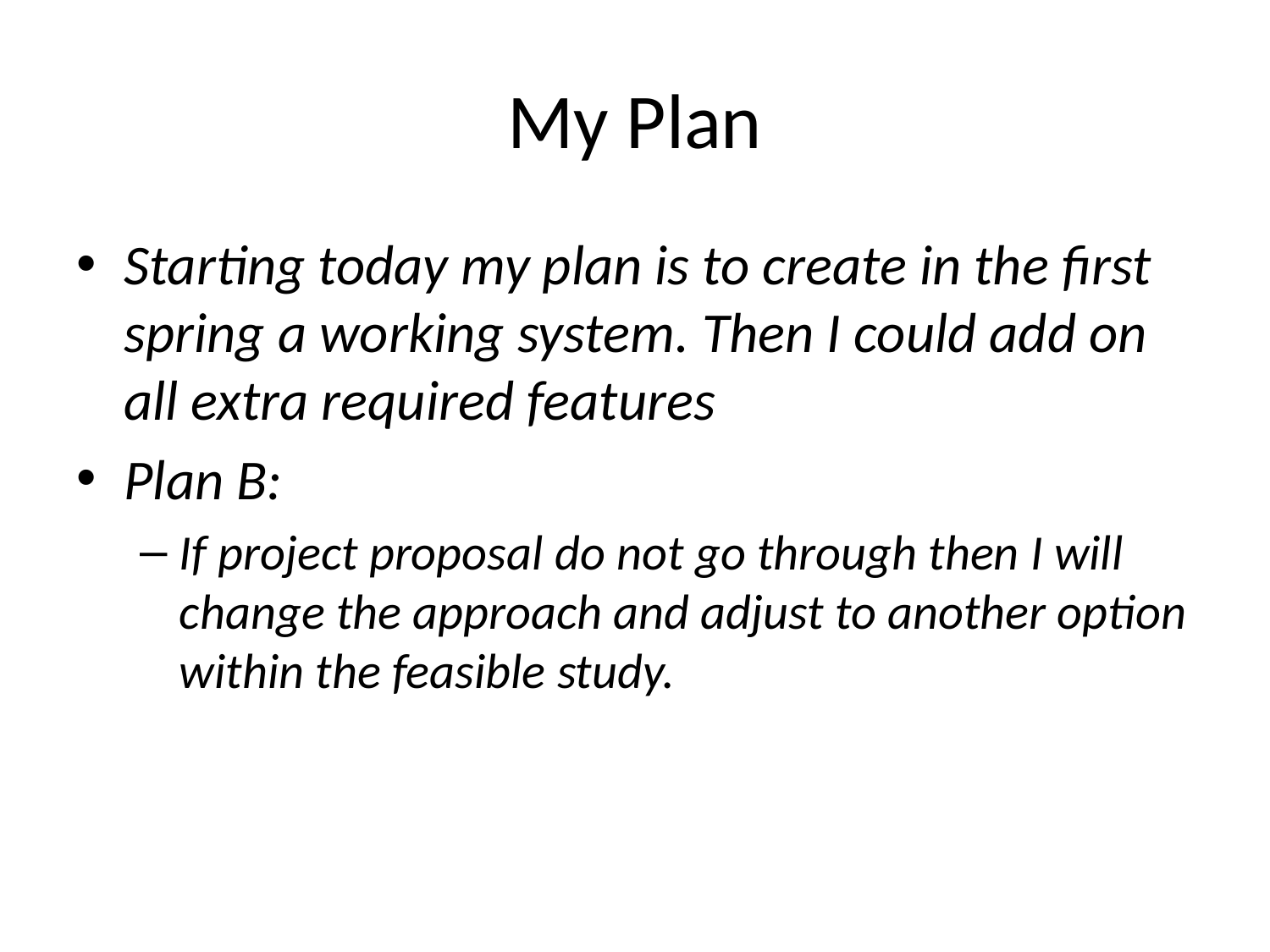

# My Plan
Starting today my plan is to create in the first spring a working system. Then I could add on all extra required features
Plan B:
If project proposal do not go through then I will change the approach and adjust to another option within the feasible study.